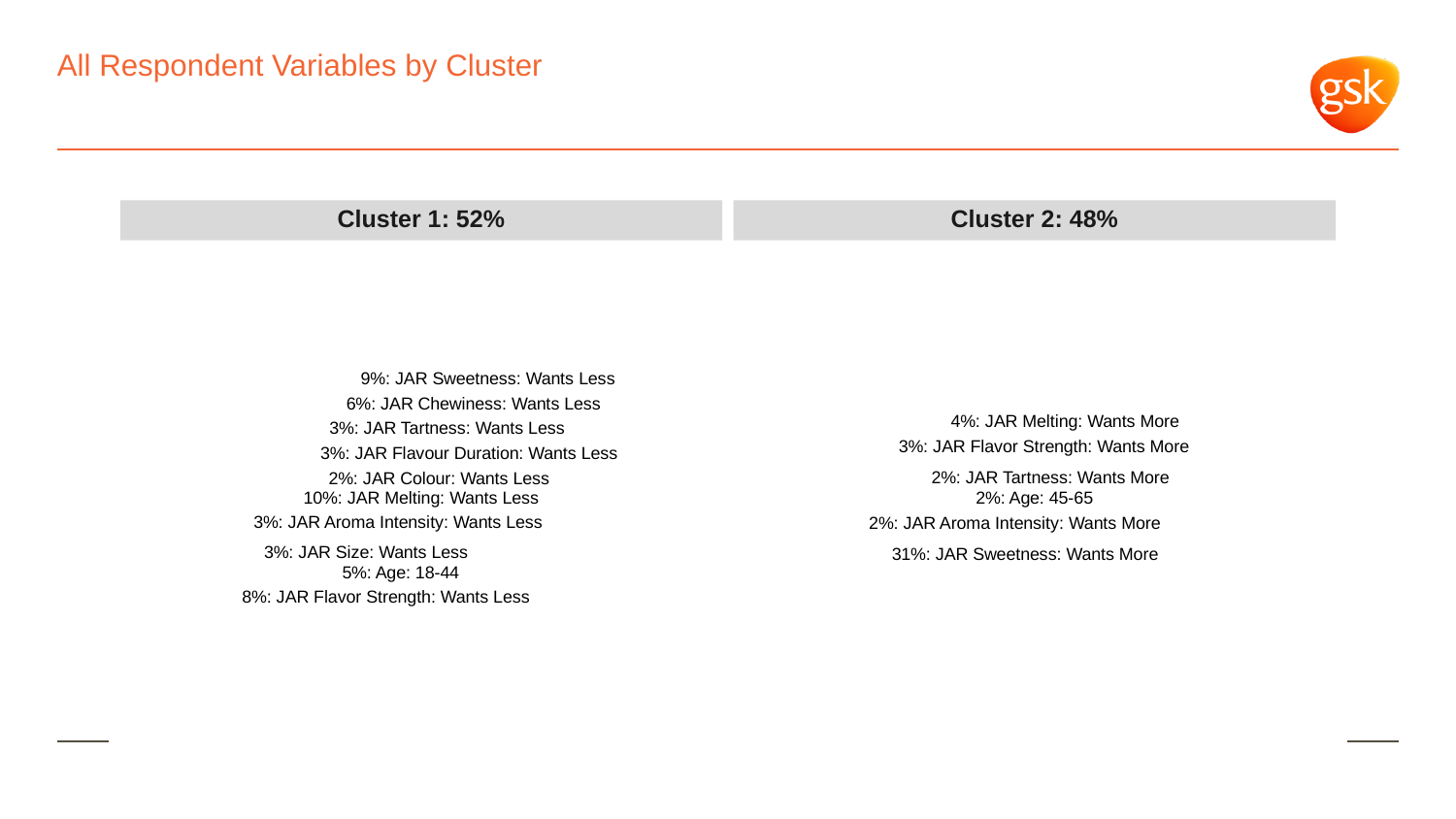

# All Respondent Variables by Cluster

Cluster 1: 52%
Cluster 2: 48%
9%: JAR Sweetness: Wants Less
6%: JAR Chewiness: Wants Less
4%: JAR Melting: Wants More
3%: JAR Tartness: Wants Less
3%: JAR Flavor Strength: Wants More
3%: JAR Flavour Duration: Wants Less
2%: JAR Tartness: Wants More
2%: JAR Colour: Wants Less
10%: JAR Melting: Wants Less
2%: Age: 45-65
3%: JAR Aroma Intensity: Wants Less
2%: JAR Aroma Intensity: Wants More
3%: JAR Size: Wants Less
31%: JAR Sweetness: Wants More
5%: Age: 18-44
8%: JAR Flavor Strength: Wants Less